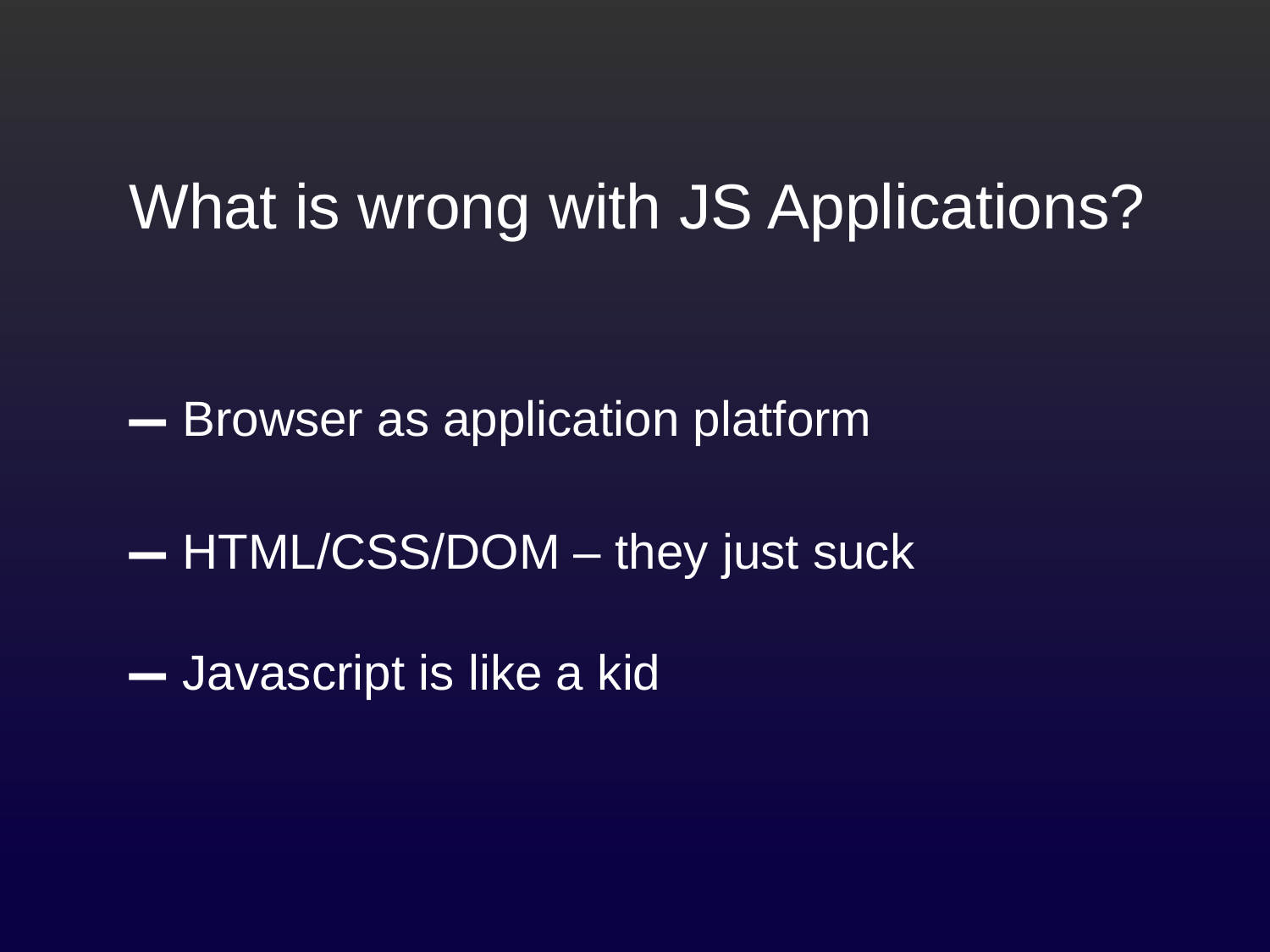

# What is wrong with JS Applications?
― Browser as application platform
― HTML/CSS/DOM – they just suck
― Javascript is like a kid